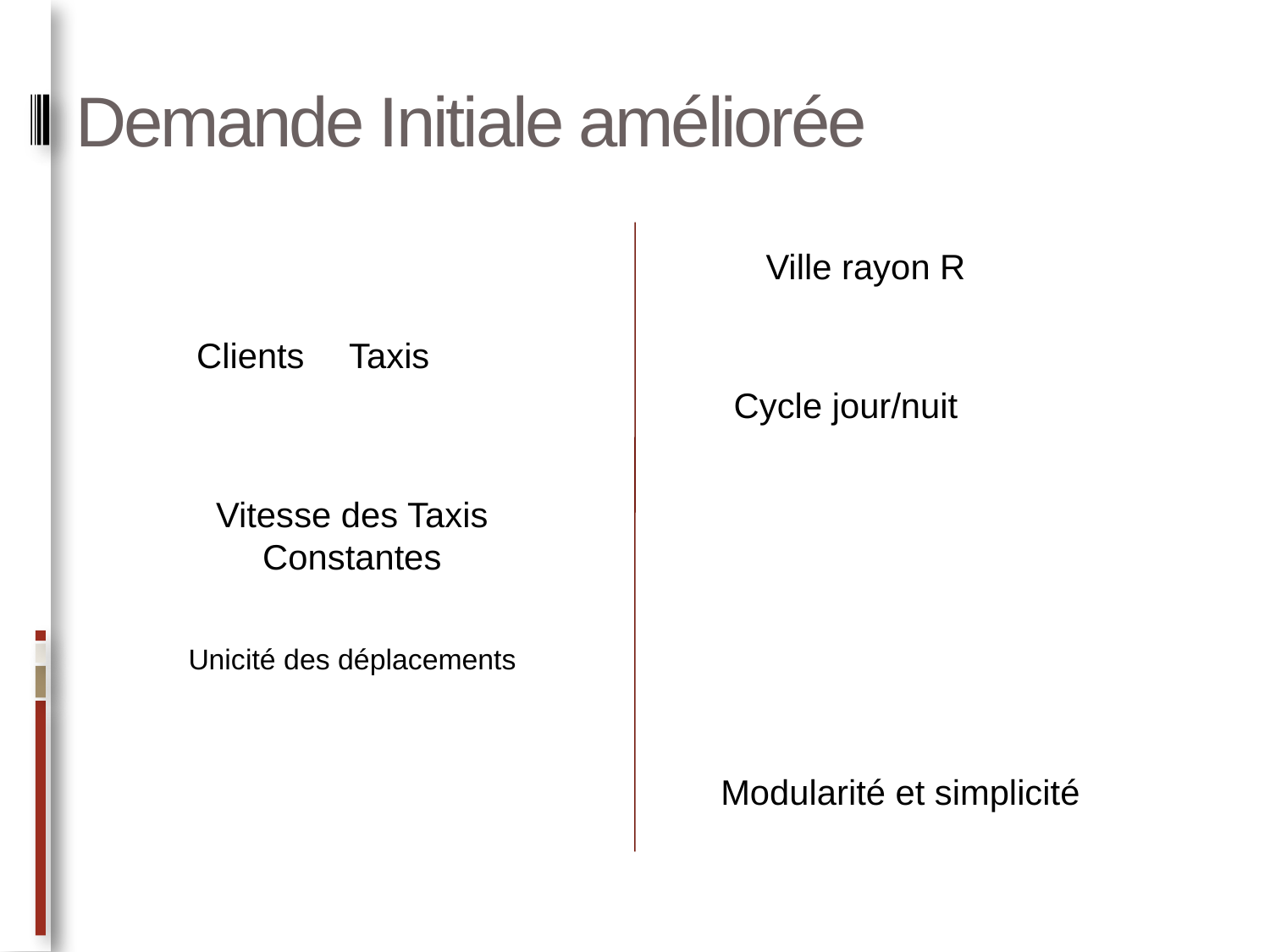

# Demande Initiale améliorée
Ville rayon R
Clients Taxis
Cycle jour/nuit
Vitesse des Taxis Constantes
Unicité des déplacements
Modularité et simplicité